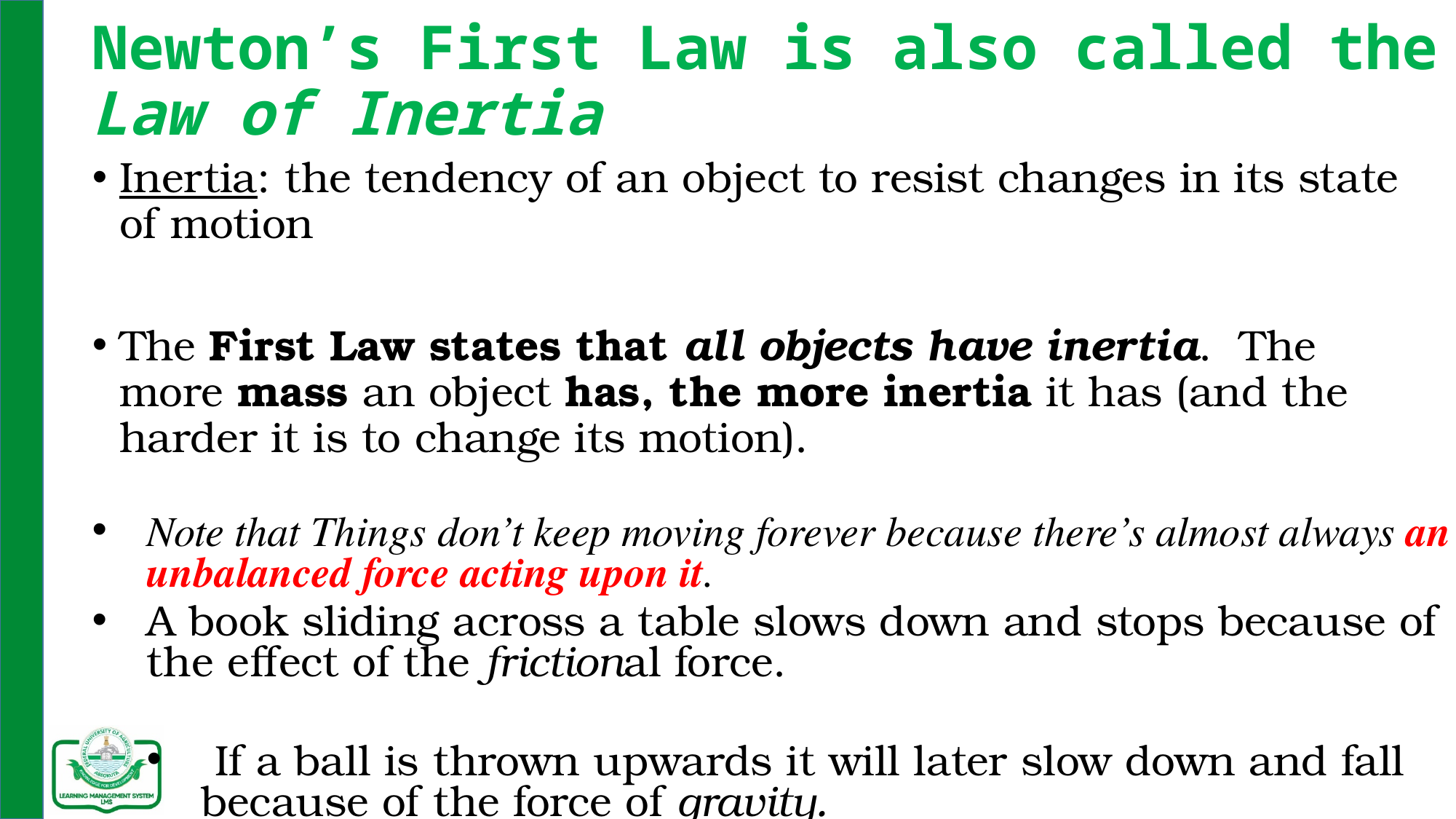

# Newton’s First Law is also called the Law of Inertia
Inertia: the tendency of an object to resist changes in its state of motion

The First Law states that all objects have inertia.  The more mass an object has, the more inertia it has (and the harder it is to change its motion).
Note that Things don’t keep moving forever because there’s almost always an unbalanced force acting upon it.
A book sliding across a table slows down and stops because of the effect of the frictional force.

 If a ball is thrown upwards it will later slow down and fall because of the force of gravity.